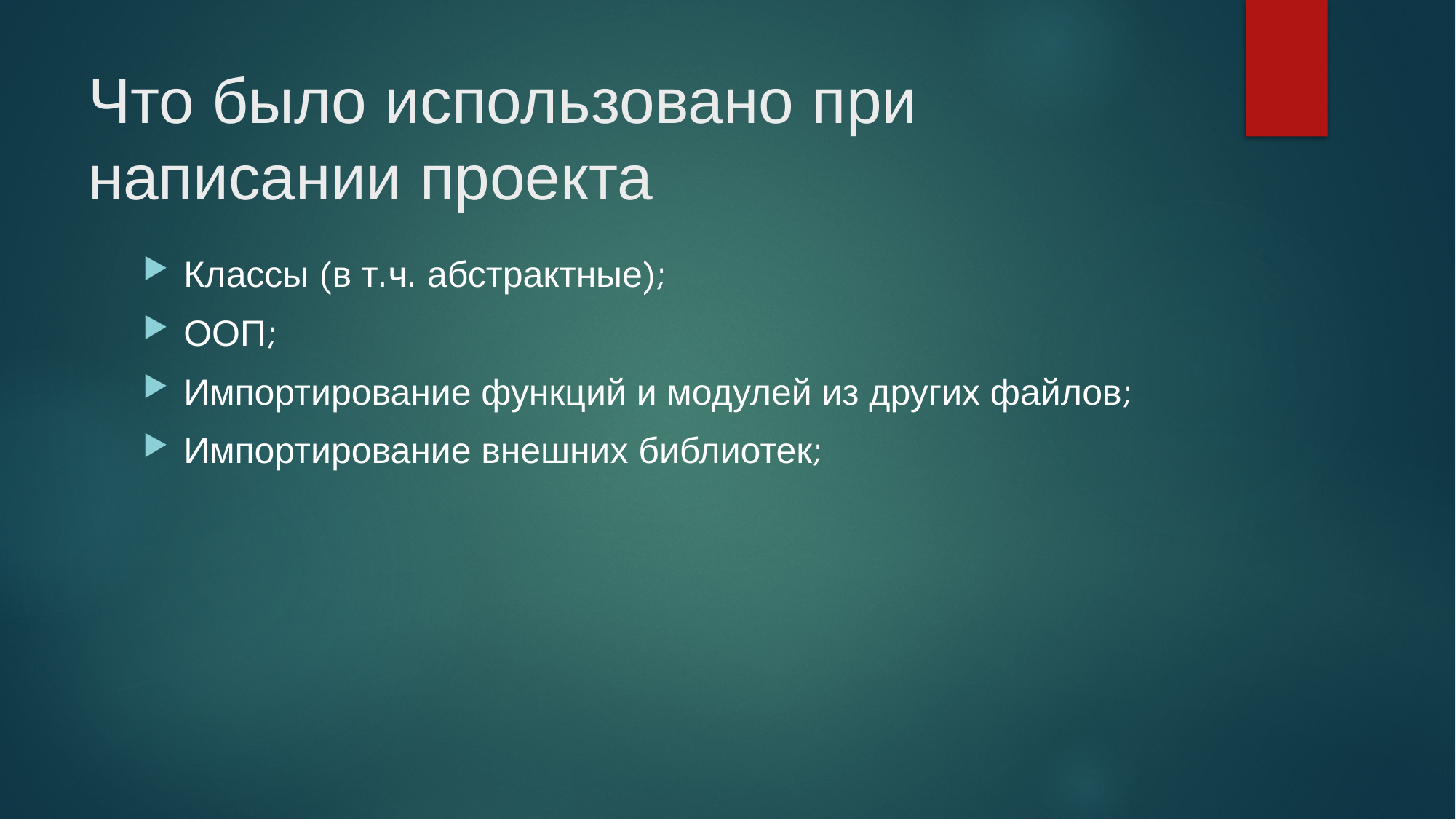

# Что было использовано при написании проекта
Классы (в т.ч. абстрактные);
ООП;
Импортирование функций и модулей из других файлов;
Импортирование внешних библиотек;